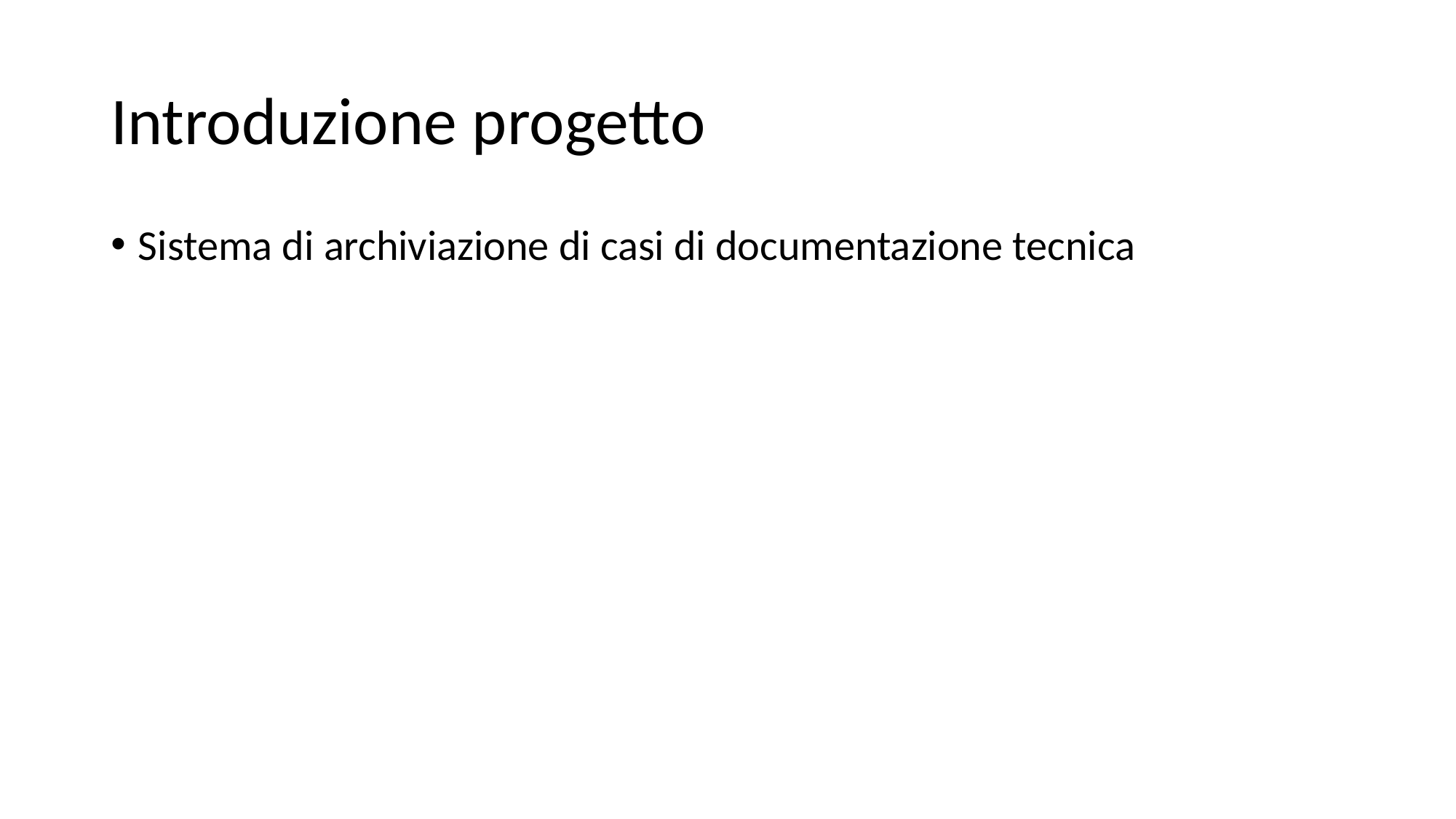

# Introduzione progetto
Sistema di archiviazione di casi di documentazione tecnica